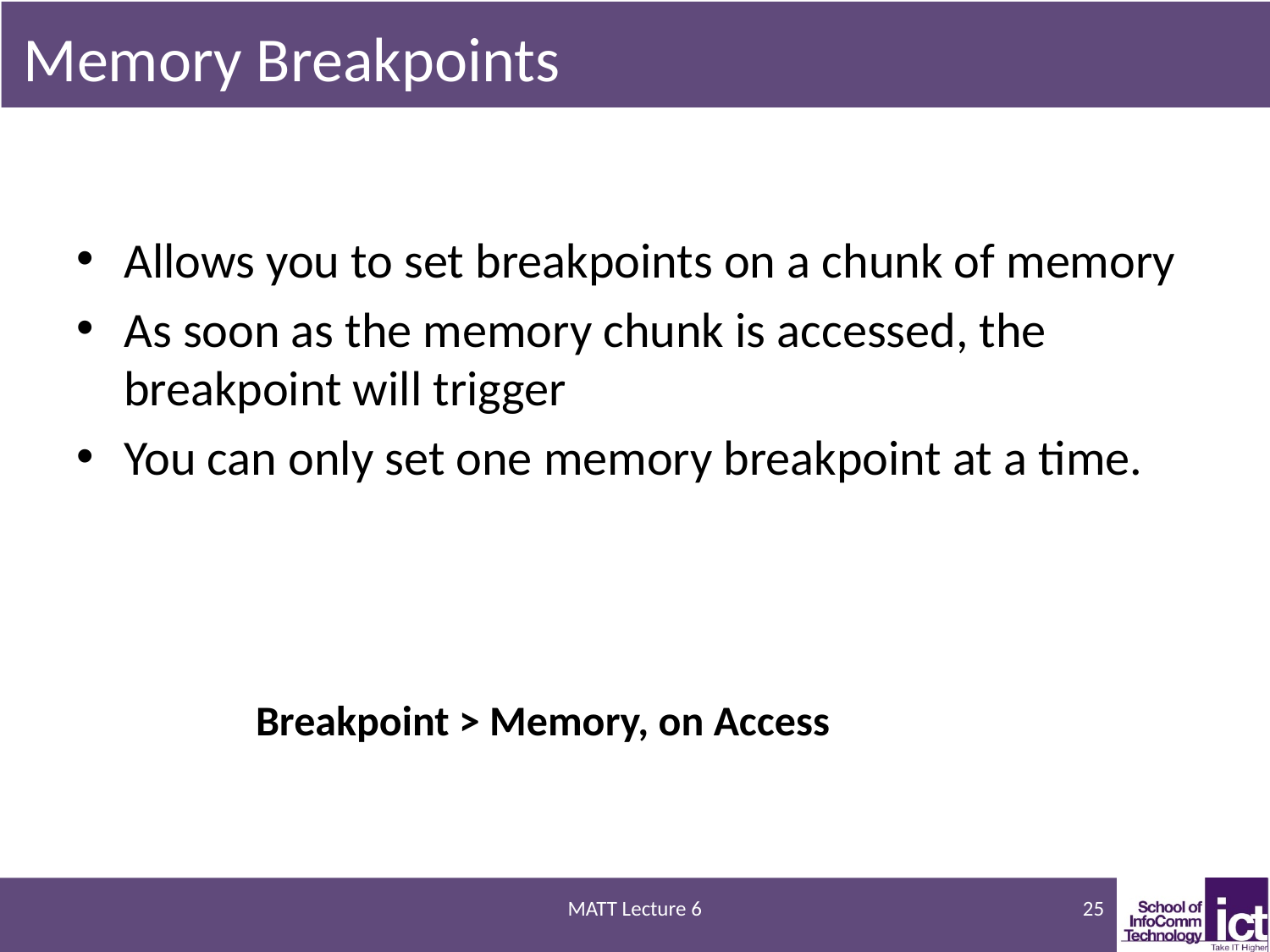

# Memory Breakpoints
Allows you to set breakpoints on a chunk of memory
As soon as the memory chunk is accessed, the breakpoint will trigger
You can only set one memory breakpoint at a time.
Breakpoint > Memory, on Access
MATT Lecture 6
25